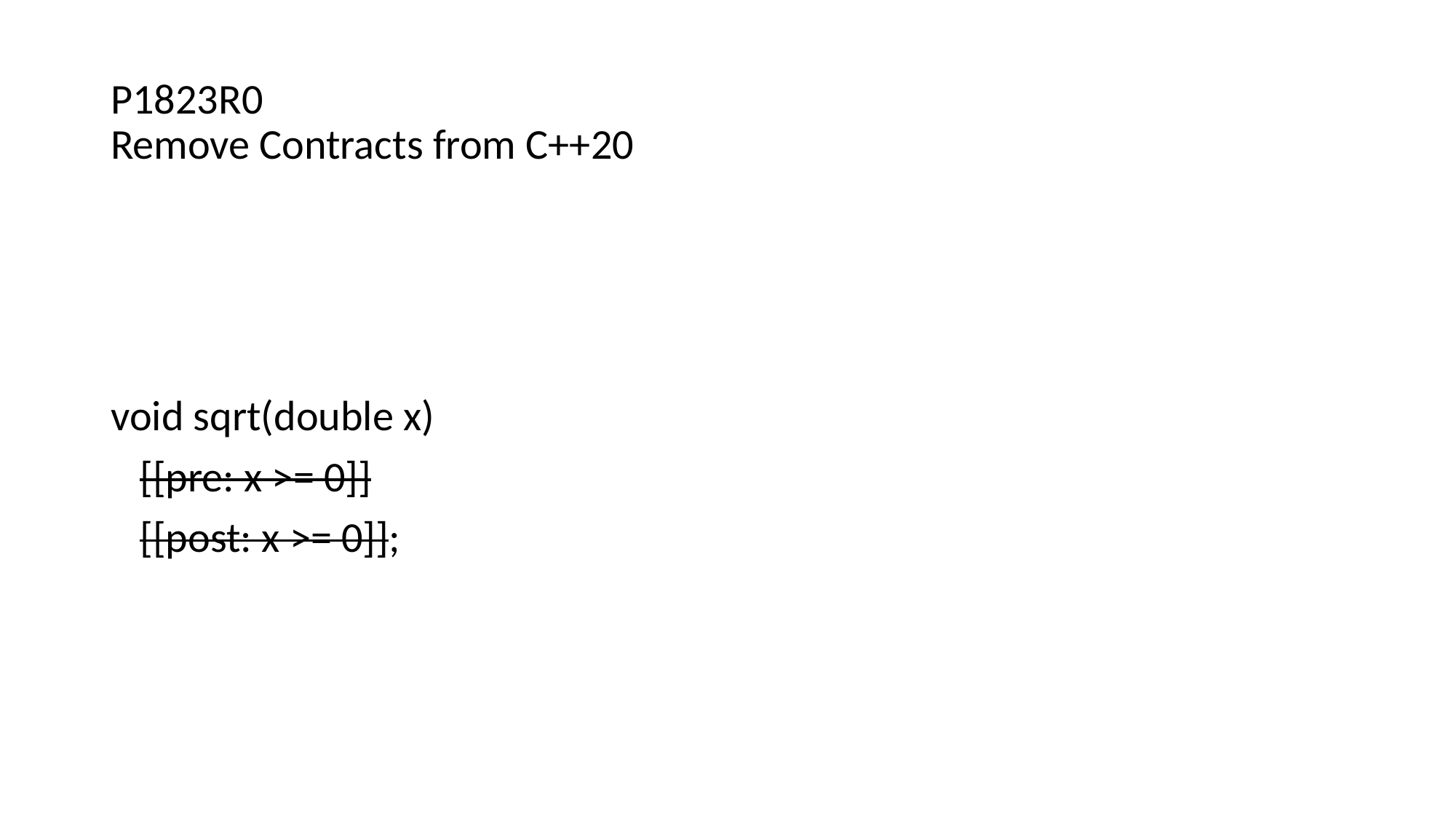

# P1823R0 Remove Contracts from C++20
void sqrt(double x)
   [[pre: x >= 0]]
   [[post: x >= 0]];